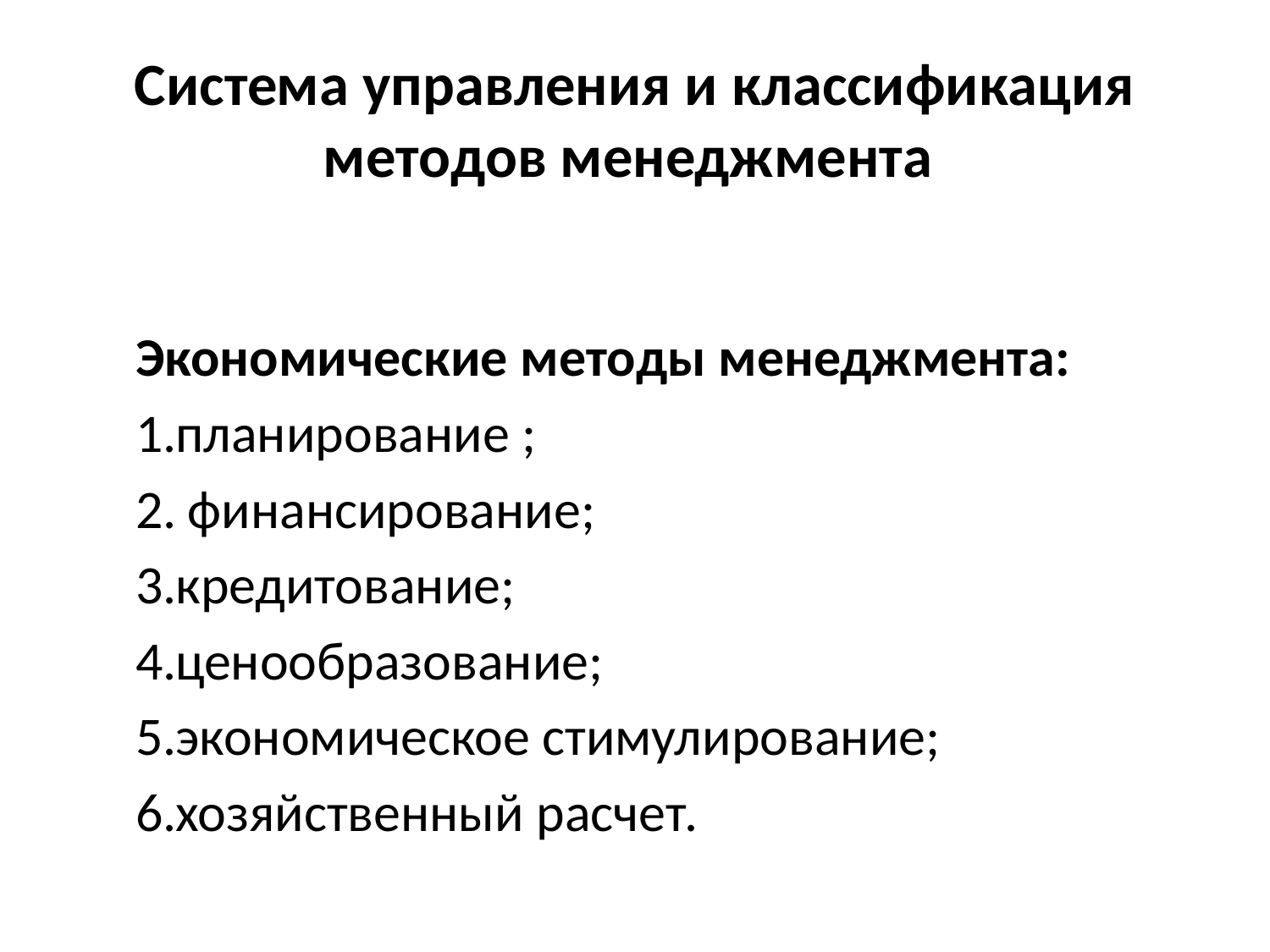

# Система управления и классификация методов менеджмента
Экономические методы менеджмента:
планирование ;
 финансирование;
кредитование;
ценообразование;
экономическое стимулирование;
хозяйственный расчет.